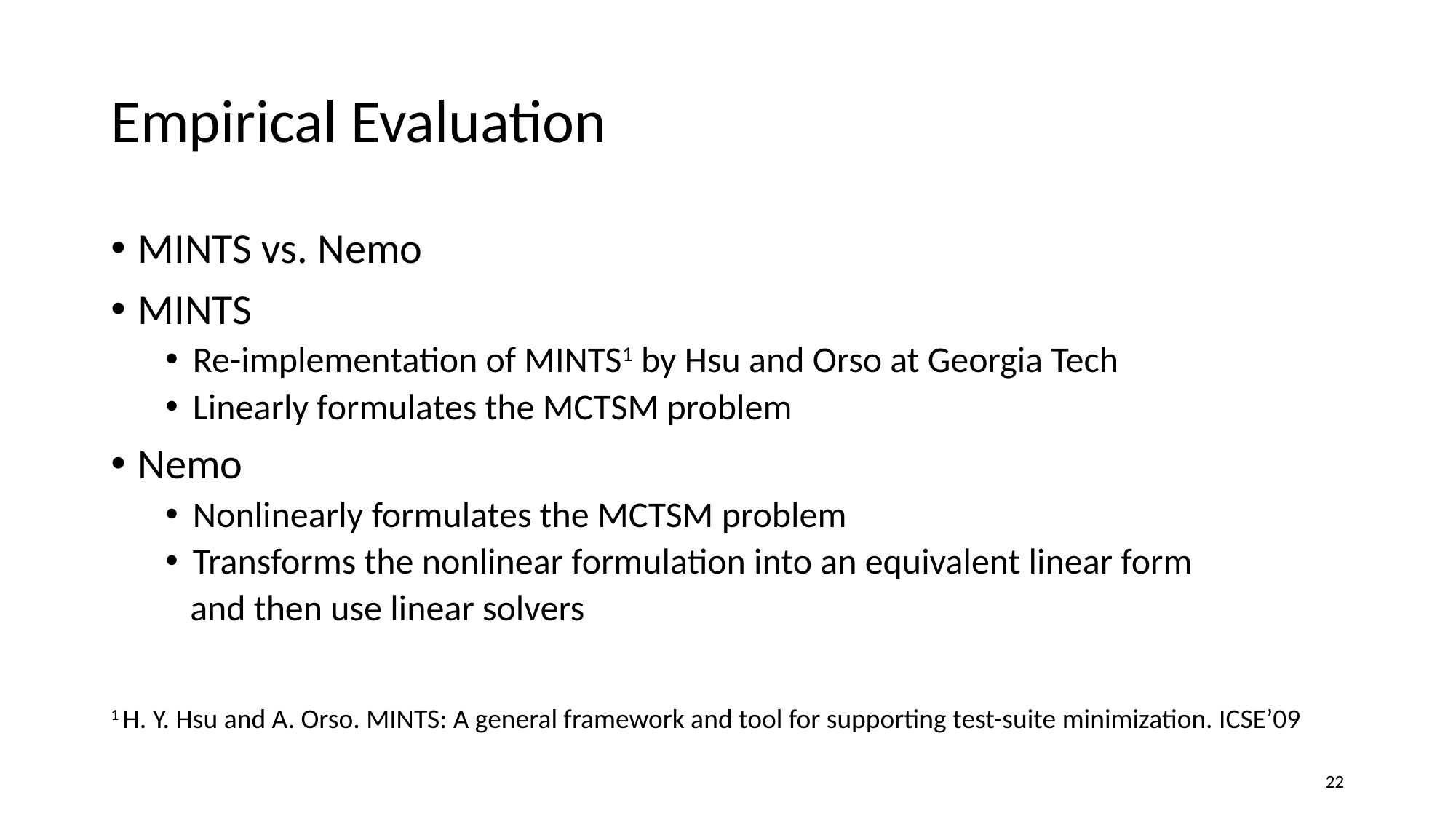

# Empirical Evaluation
MINTS vs. Nemo
MINTS
Re-implementation of MINTS1 by Hsu and Orso at Georgia Tech
Linearly formulates the MCTSM problem
Nemo
Nonlinearly formulates the MCTSM problem
Transforms the nonlinear formulation into an equivalent linear form
   and then use linear solvers

1 H. Y. Hsu and A. Orso. MINTS: A general framework and tool for supporting test-suite minimization. ICSE’09

22